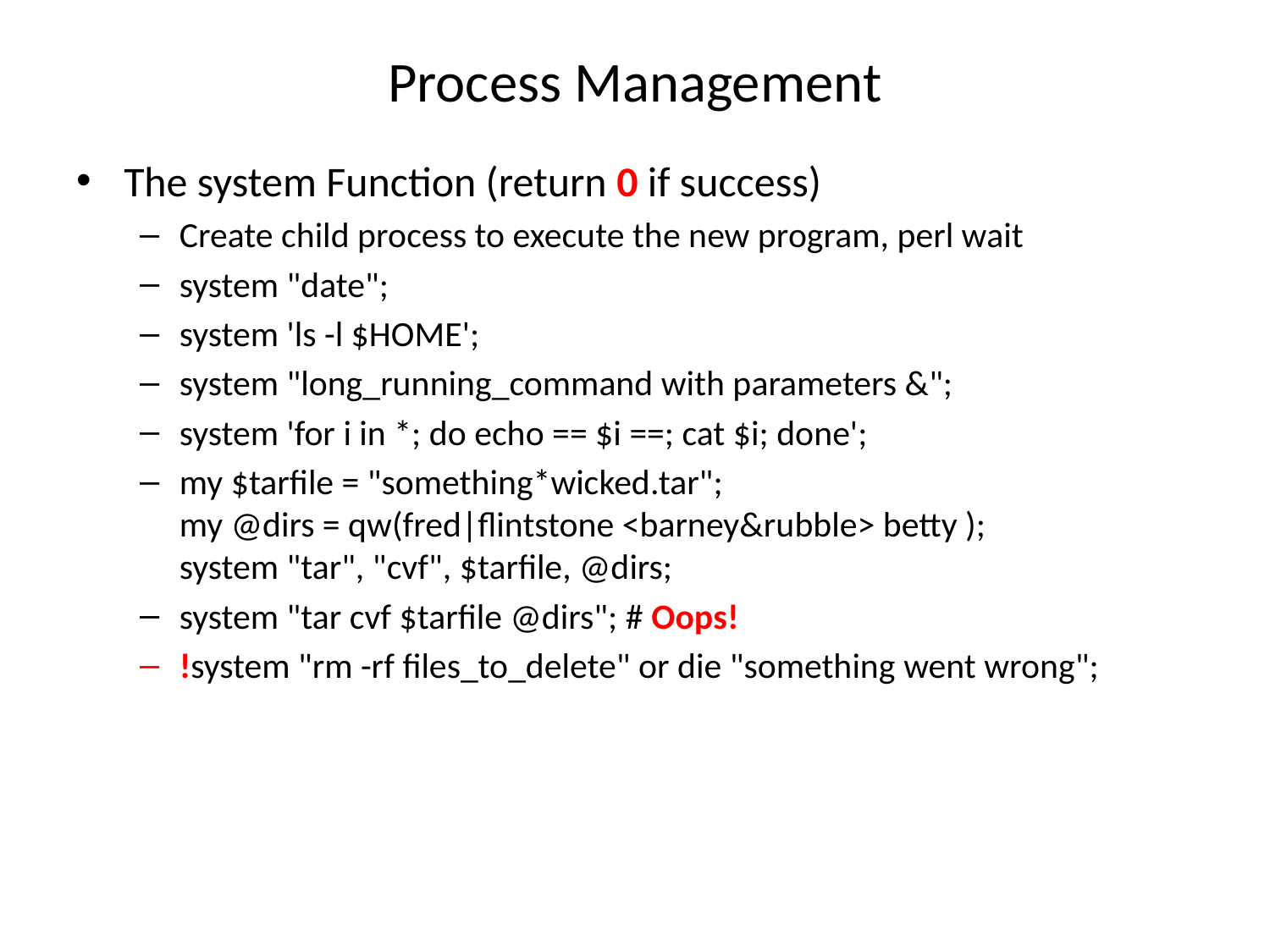

# Process Management
The system Function (return 0 if success)
Create child process to execute the new program, perl wait
system "date";
system 'ls -l $HOME';
system "long_running_command with parameters &";
system 'for i in *; do echo == $i ==; cat $i; done';
my $tarfile = "something*wicked.tar";
my @dirs = qw(fred|flintstone <barney&rubble> betty );
system "tar", "cvf", $tarfile, @dirs;
system "tar cvf $tarfile @dirs"; # Oops!
!system "rm -rf files_to_delete" or die "something went wrong";